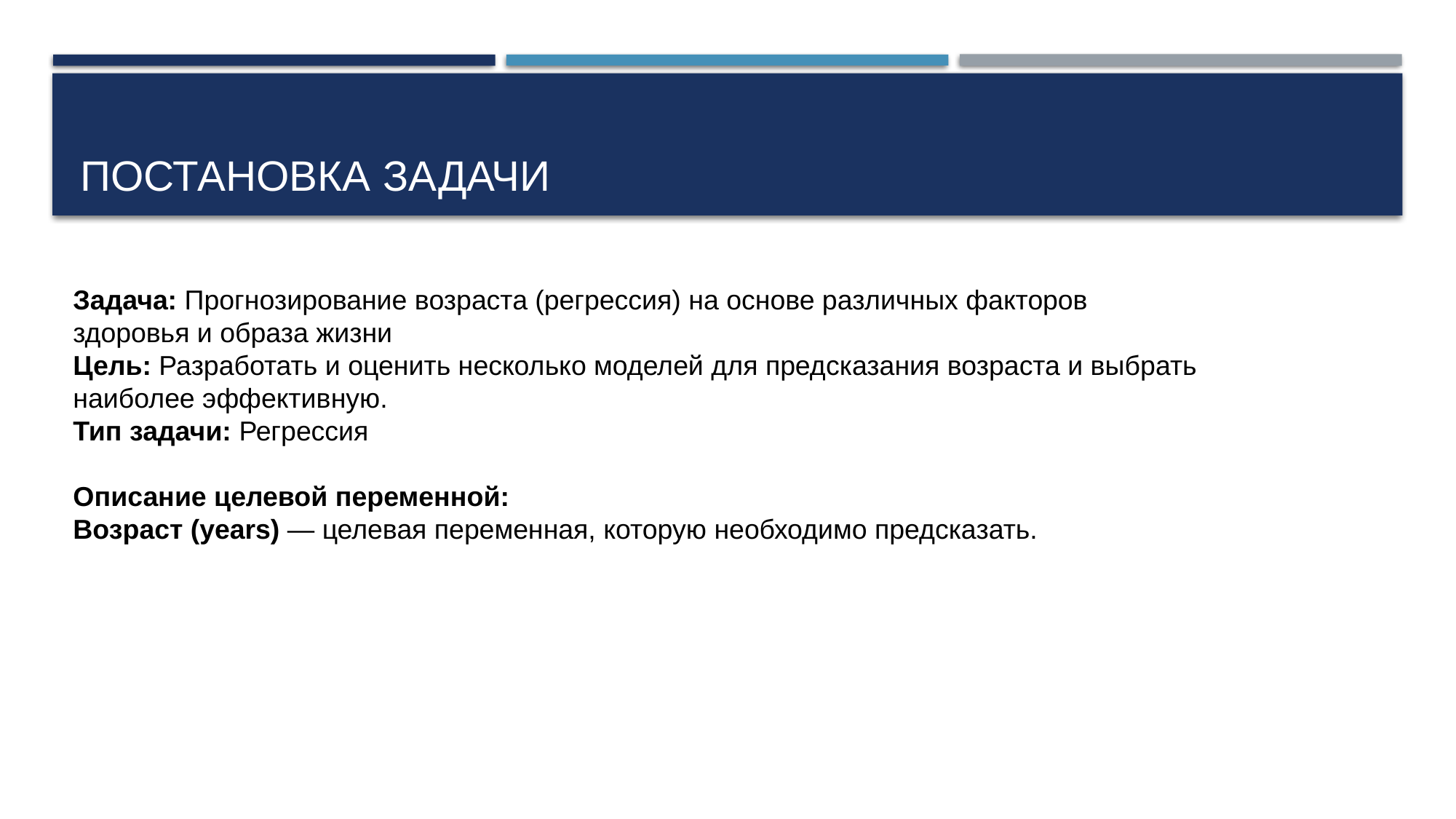

# Постановка задачи
Задача: Прогнозирование возраста (регрессия) на основе различных факторов здоровья и образа жизни
Цель: Разработать и оценить несколько моделей для предсказания возраста и выбрать наиболее эффективную.
Тип задачи: Регрессия

Описание целевой переменной:
Возраст (years) — целевая переменная, которую необходимо предсказать.